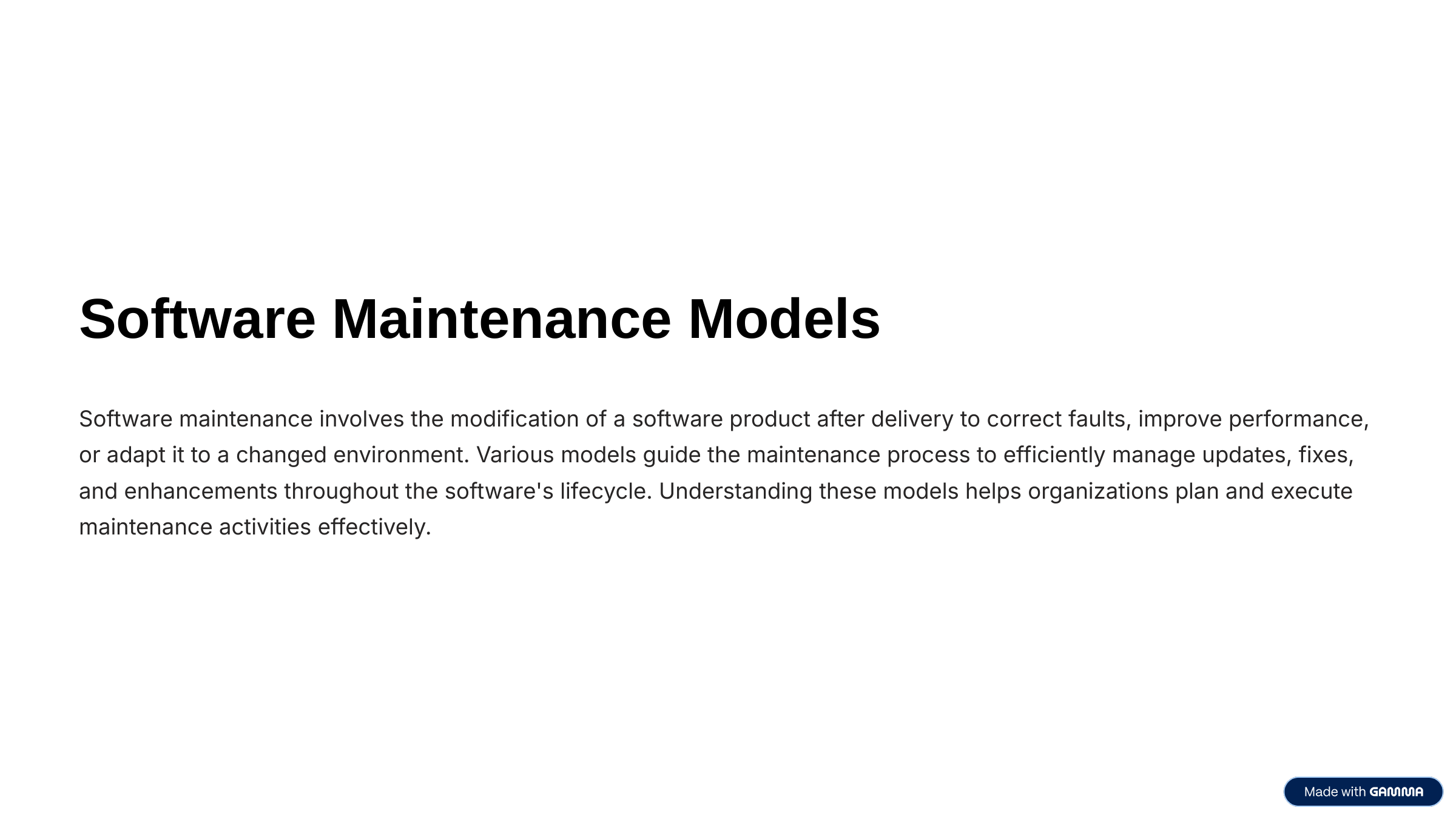

Software Maintenance Models
Software maintenance involves the modification of a software product after delivery to correct faults, improve performance, or adapt it to a changed environment. Various models guide the maintenance process to efficiently manage updates, fixes, and enhancements throughout the software's lifecycle. Understanding these models helps organizations plan and execute maintenance activities effectively.